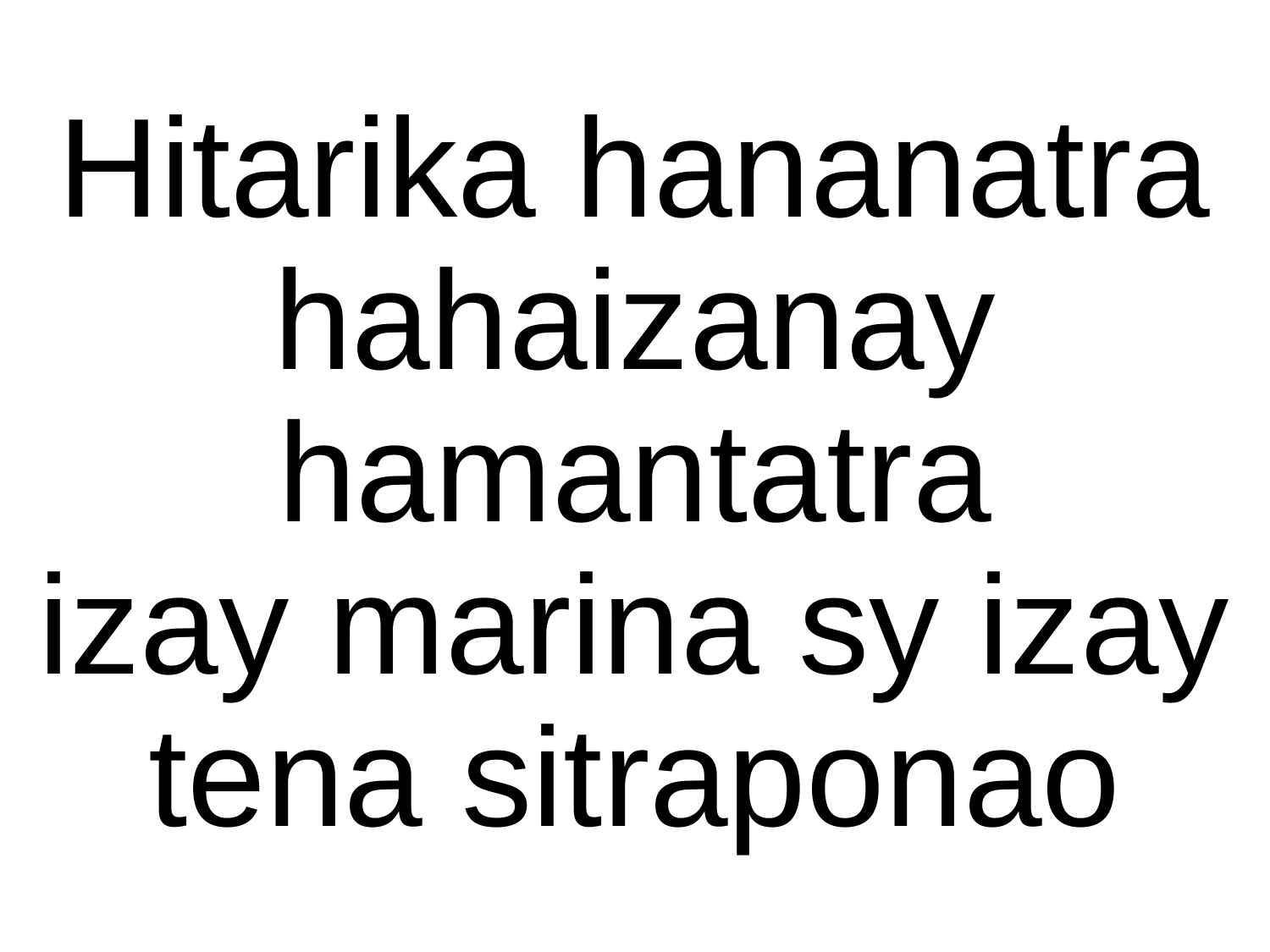

# Hitarika hananatra hahaizanay hamantatra izay marina sy izay tena sitraponao